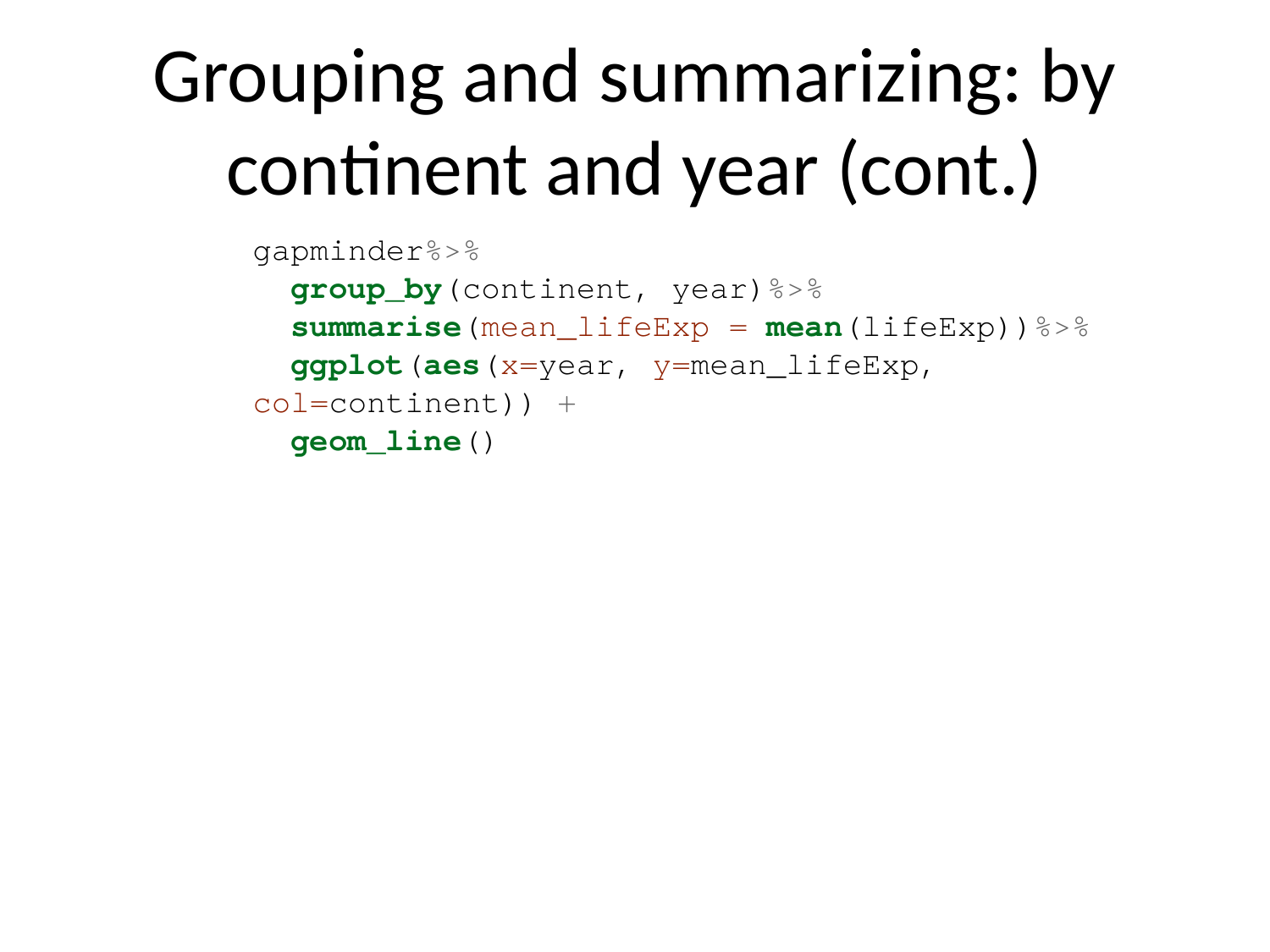

# Grouping and summarizing: by continent and year (cont.)
gapminder%>%
  group_by(continent, year)%>%
  summarise(mean_lifeExp = mean(lifeExp))%>%
  ggplot(aes(x=year, y=mean_lifeExp, col=continent)) +
  geom_line()